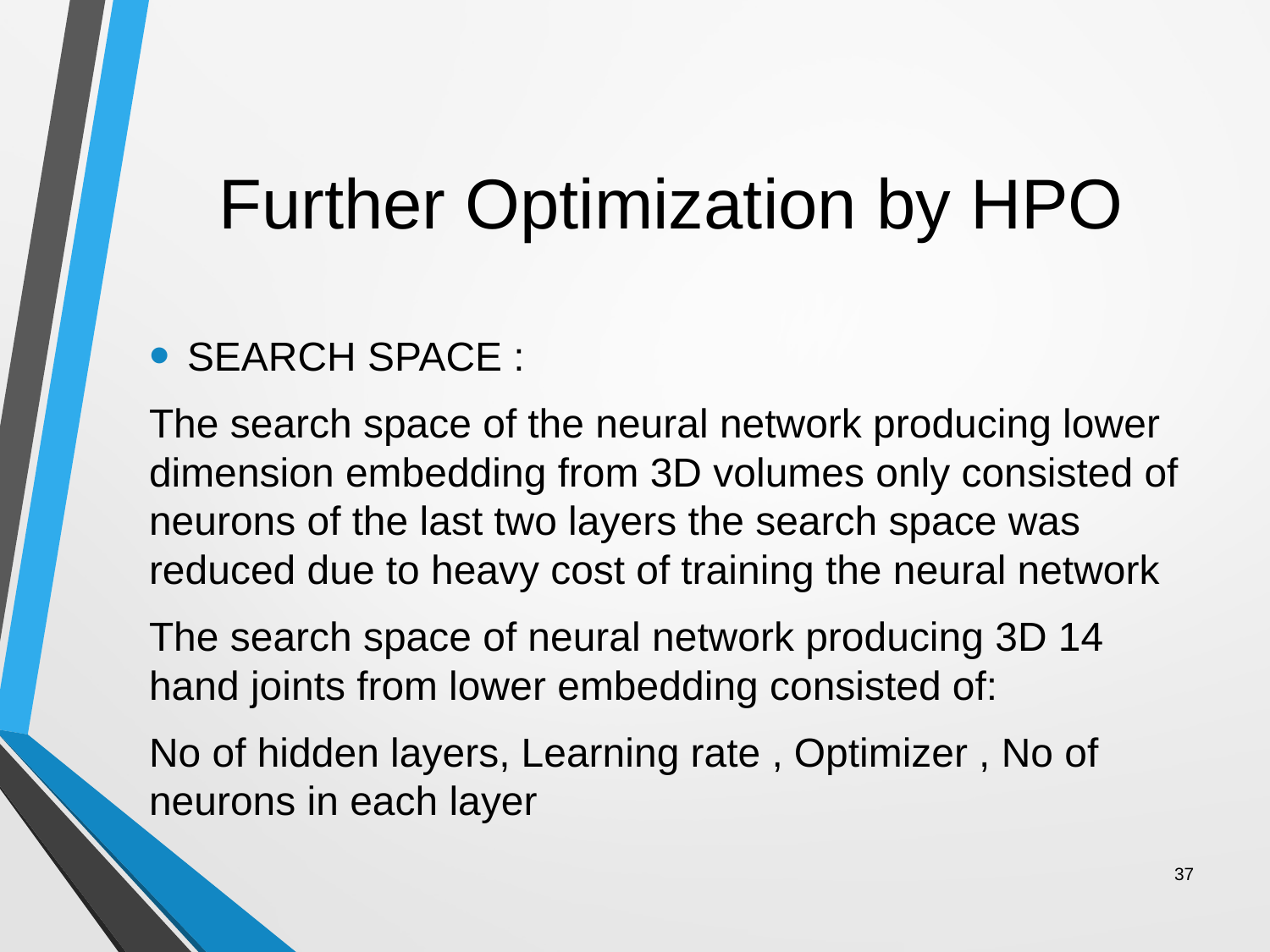

# Further Optimization by HPO
SEARCH SPACE :
The search space of the neural network producing lower dimension embedding from 3D volumes only consisted of neurons of the last two layers the search space was reduced due to heavy cost of training the neural network
The search space of neural network producing 3D 14 hand joints from lower embedding consisted of:
No of hidden layers, Learning rate , Optimizer , No of neurons in each layer
37